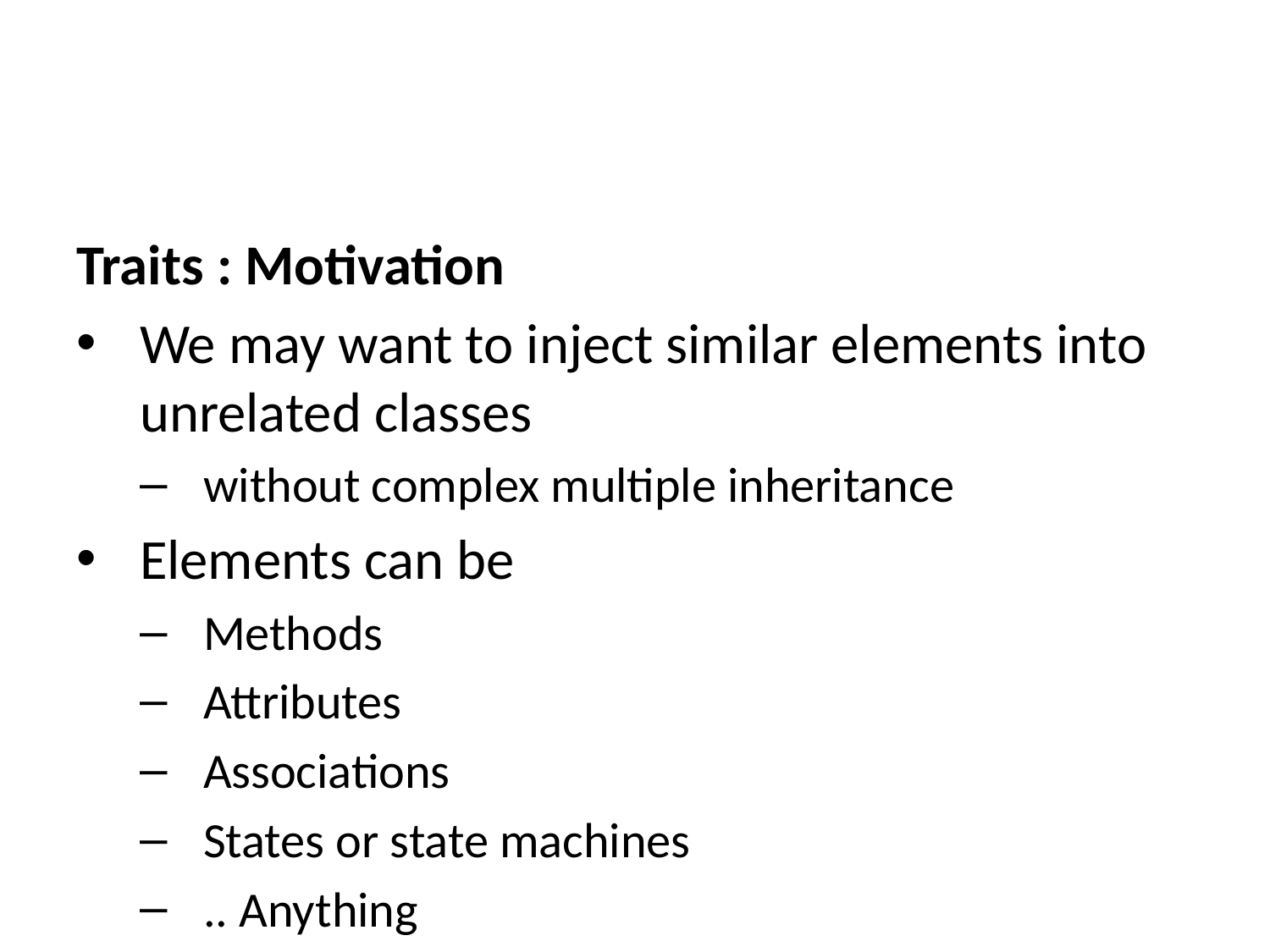

Traits : Motivation
We may want to inject similar elements into unrelated classes
without complex multiple inheritance
Elements can be
Methods
Attributes
Associations
States or state machines
.. Anything